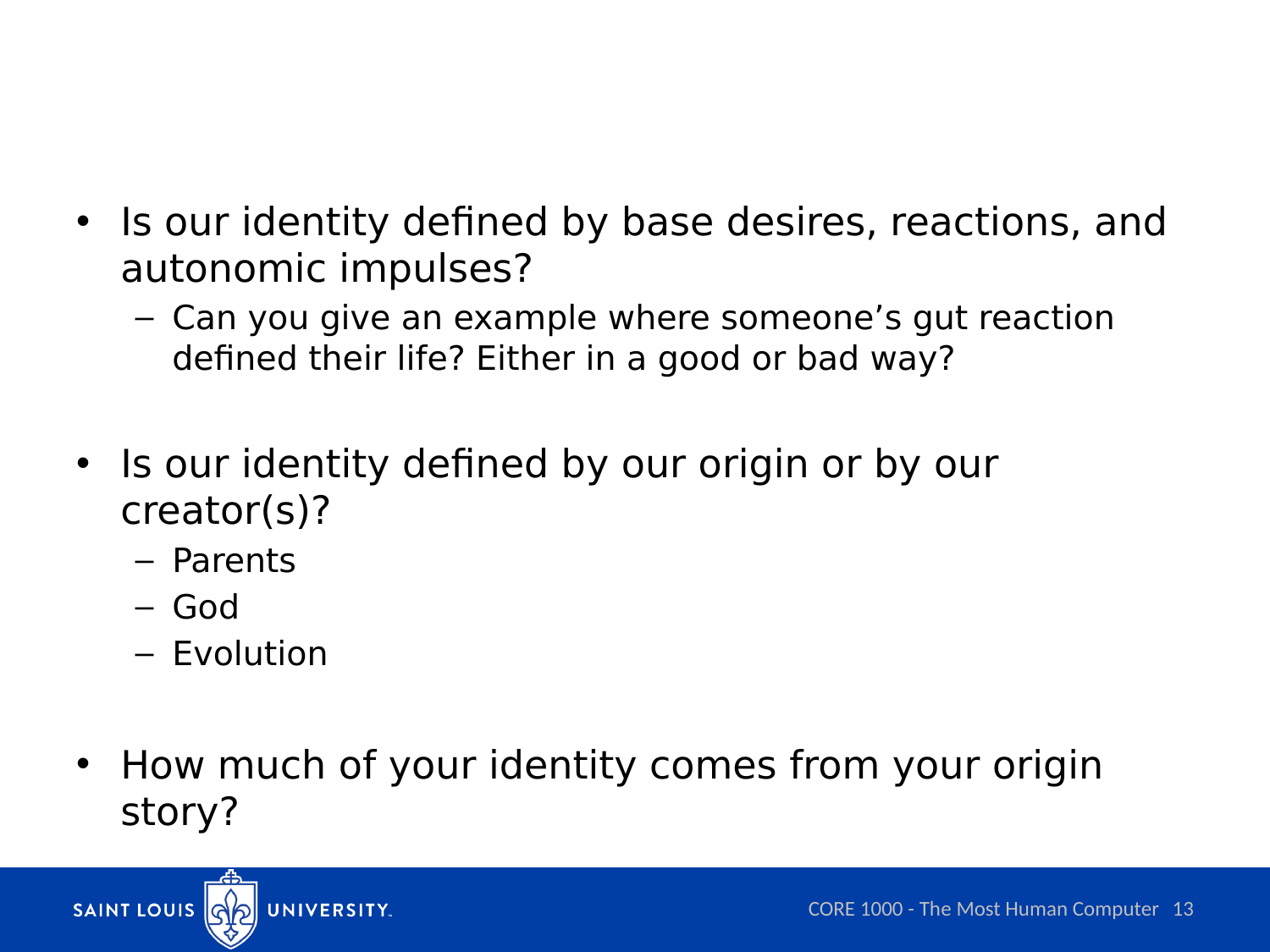

#
Is our identity defined by base desires, reactions, and autonomic impulses?
Can you give an example where someone’s gut reaction defined their life? Either in a good or bad way?

Is our identity defined by our origin or by our creator(s)?
Parents
God
Evolution

How much of your identity comes from your origin story?
CORE 1000 - The Most Human Computer
13